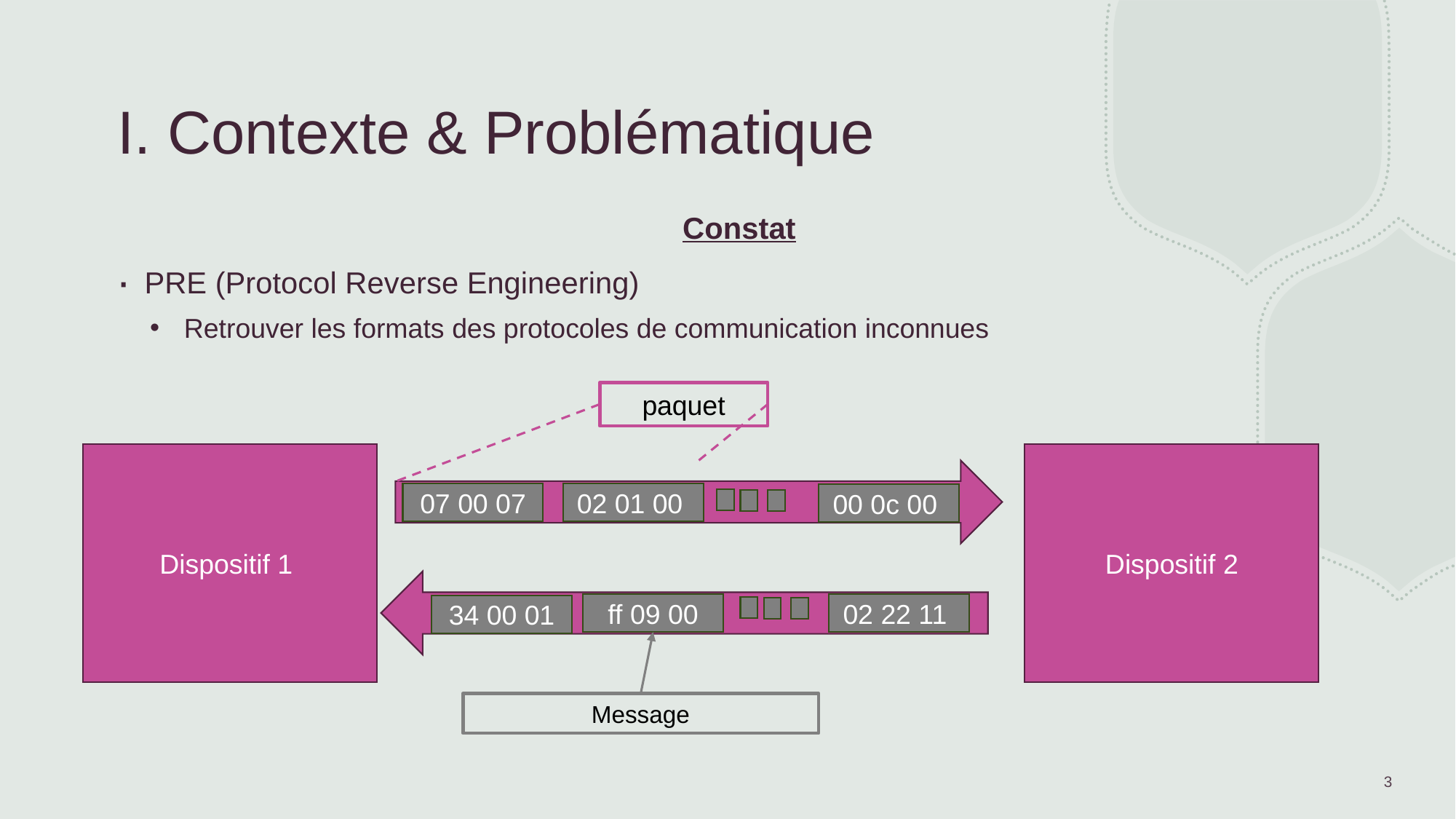

# I. Contexte & Problématique
Constat
PRE (Protocol Reverse Engineering)
Retrouver les formats des protocoles de communication inconnues

paquet
Dispositif 2
Dispositif 1

07 00 07
02 01 00
00 0c 00

ff 09 00
02 22 11
34 00 01

Message
3